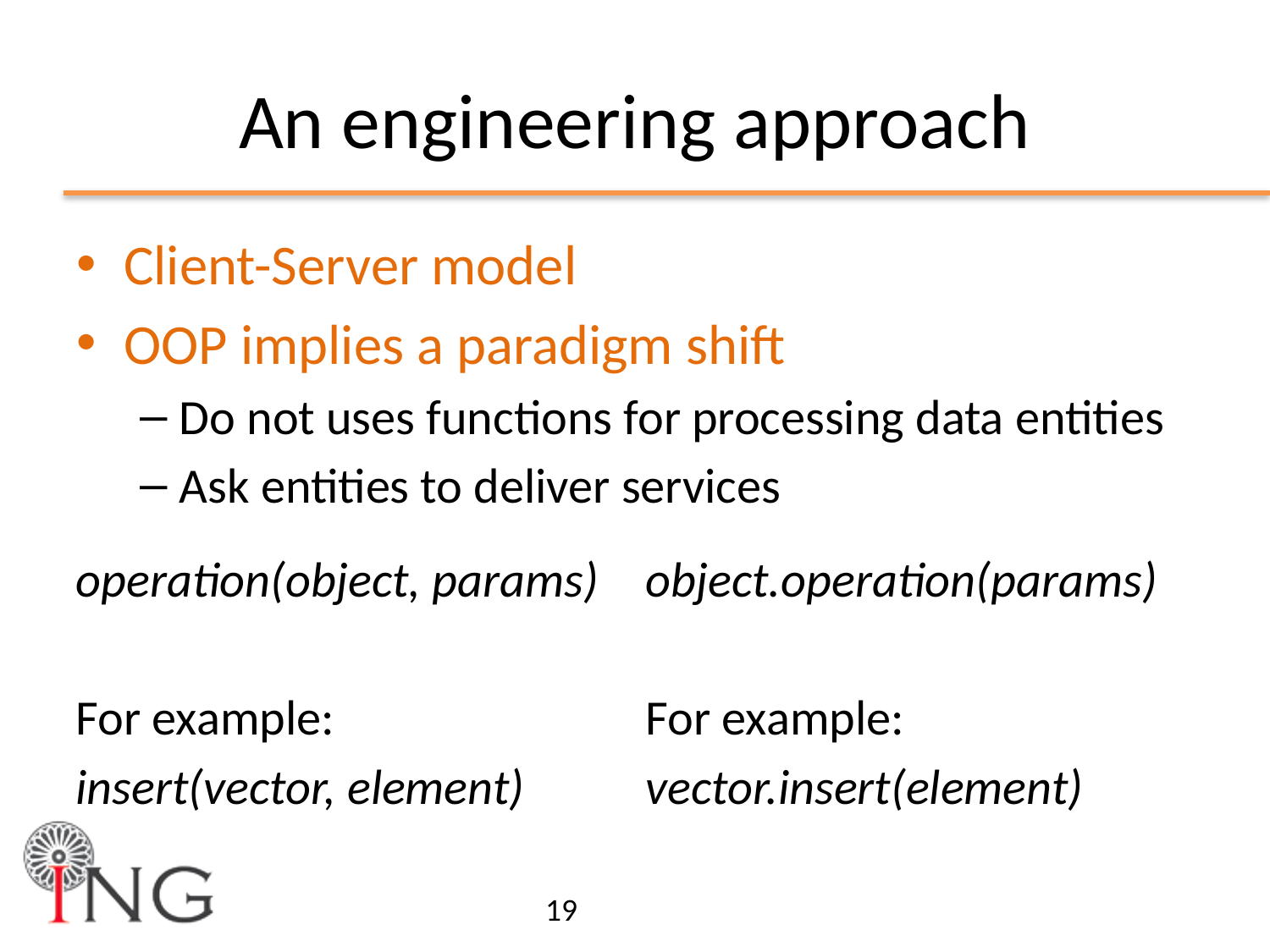

# An engineering approach
Client-Server model
OOP implies a paradigm shift
Do not uses functions for processing data entities
Ask entities to deliver services
operation(object, params)

For example:
insert(vector, element)

object.operation(params)

For example:
vector.insert(element)

19